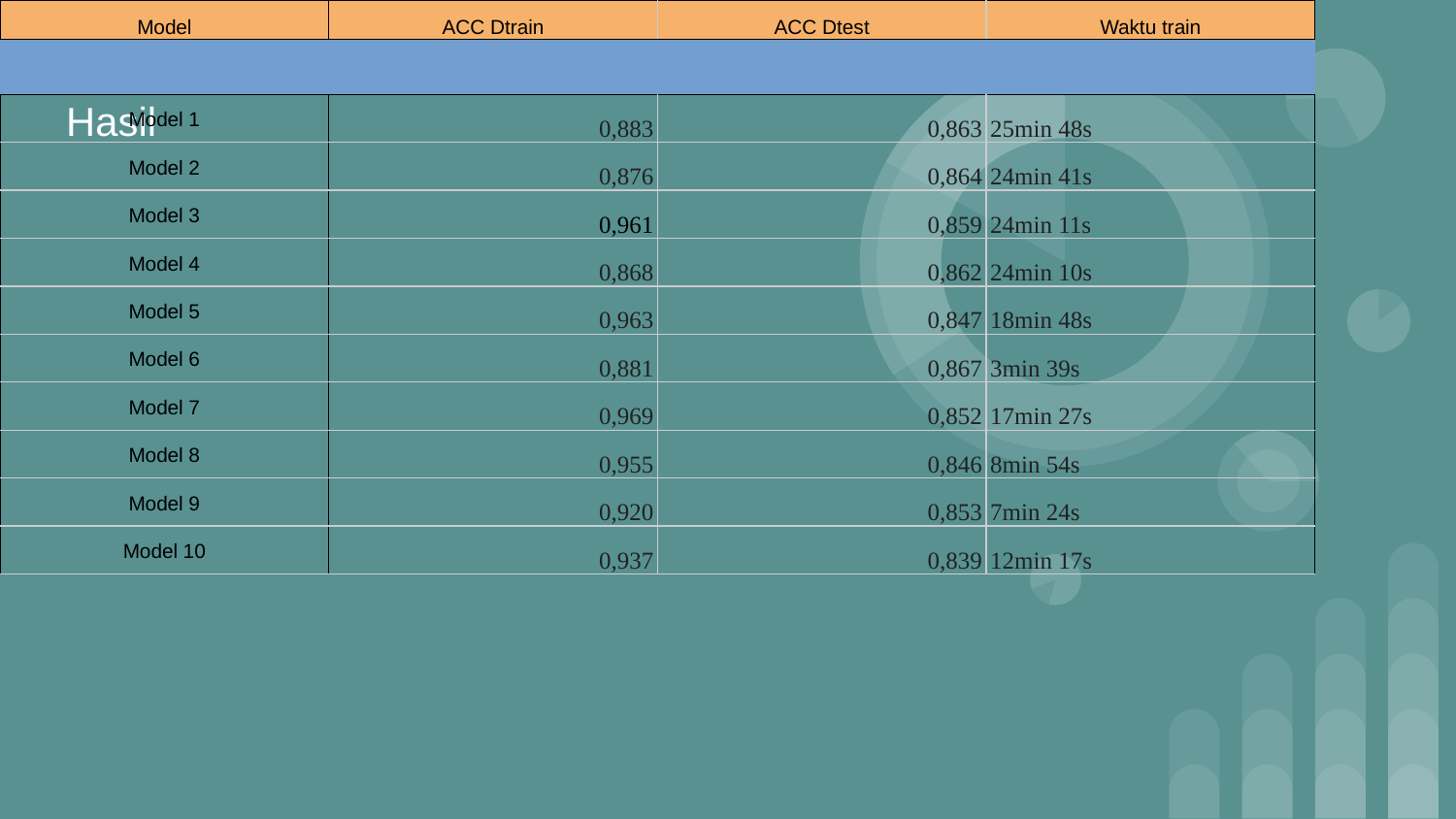

# Hasil
| Model | ACC Dtrain | ACC Dtest | Waktu train |
| --- | --- | --- | --- |
|  |  |  |  |
| Model 1 | 0,883 | 0,863 | 25min 48s |
| Model 2 | 0,876 | 0,864 | 24min 41s |
| Model 3 | 0,961 | 0,859 | 24min 11s |
| Model 4 | 0,868 | 0,862 | 24min 10s |
| Model 5 | 0,963 | 0,847 | 18min 48s |
| Model 6 | 0,881 | 0,867 | 3min 39s |
| Model 7 | 0,969 | 0,852 | 17min 27s |
| Model 8 | 0,955 | 0,846 | 8min 54s |
| Model 9 | 0,920 | 0,853 | 7min 24s |
| Model 10 | 0,937 | 0,839 | 12min 17s |
| Model 11 | 0,552 | 0,550 | 18min 50s |